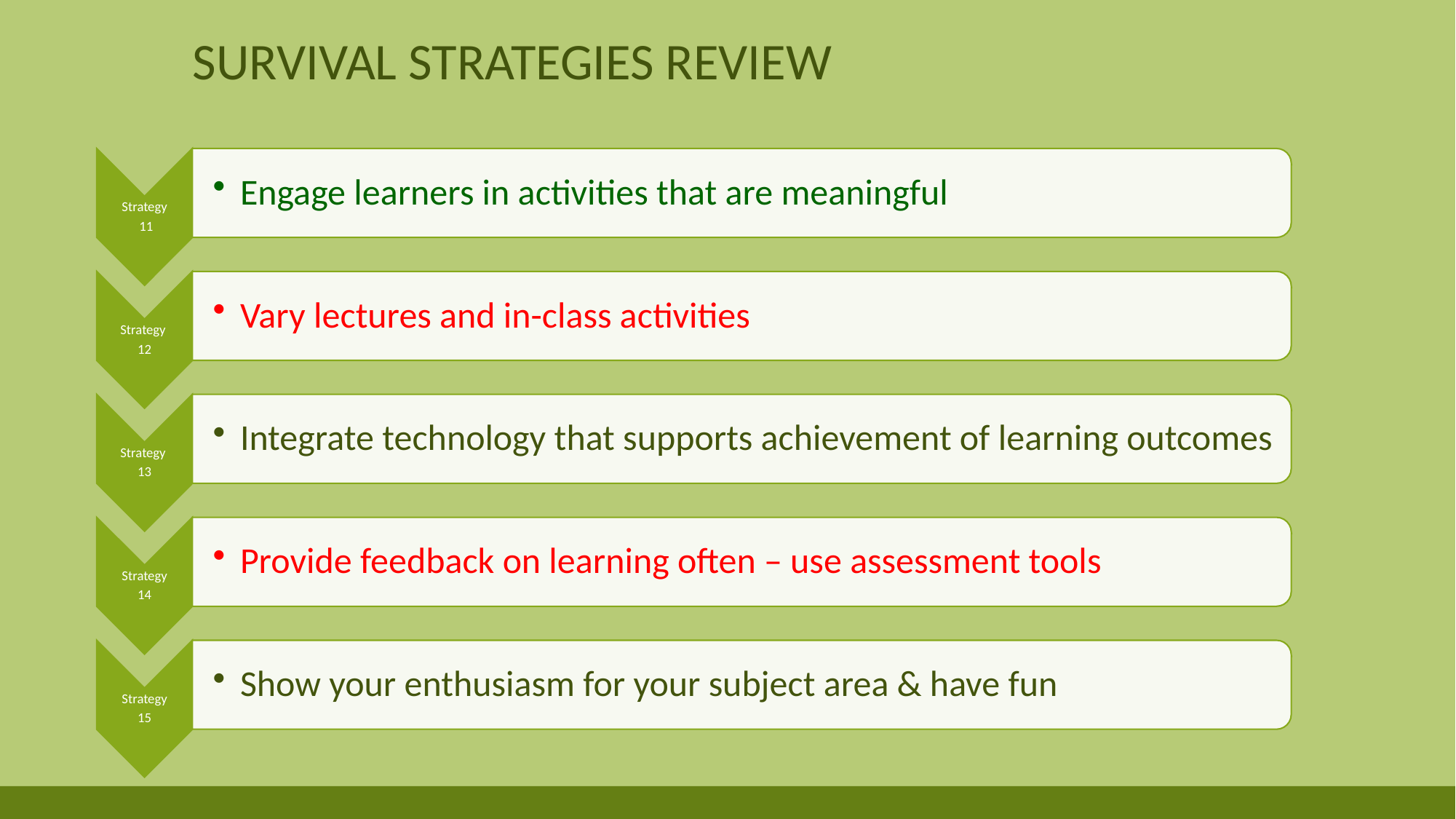

# Survival Strategies Review
Strategy
 11
Engage learners in activities that are meaningful
Strategy
12
Vary lectures and in-class activities
Strategy
13
Integrate technology that supports achievement of learning outcomes
Strategy
14
Provide feedback on learning often – use assessment tools
Strategy
15
Show your enthusiasm for your subject area & have fun